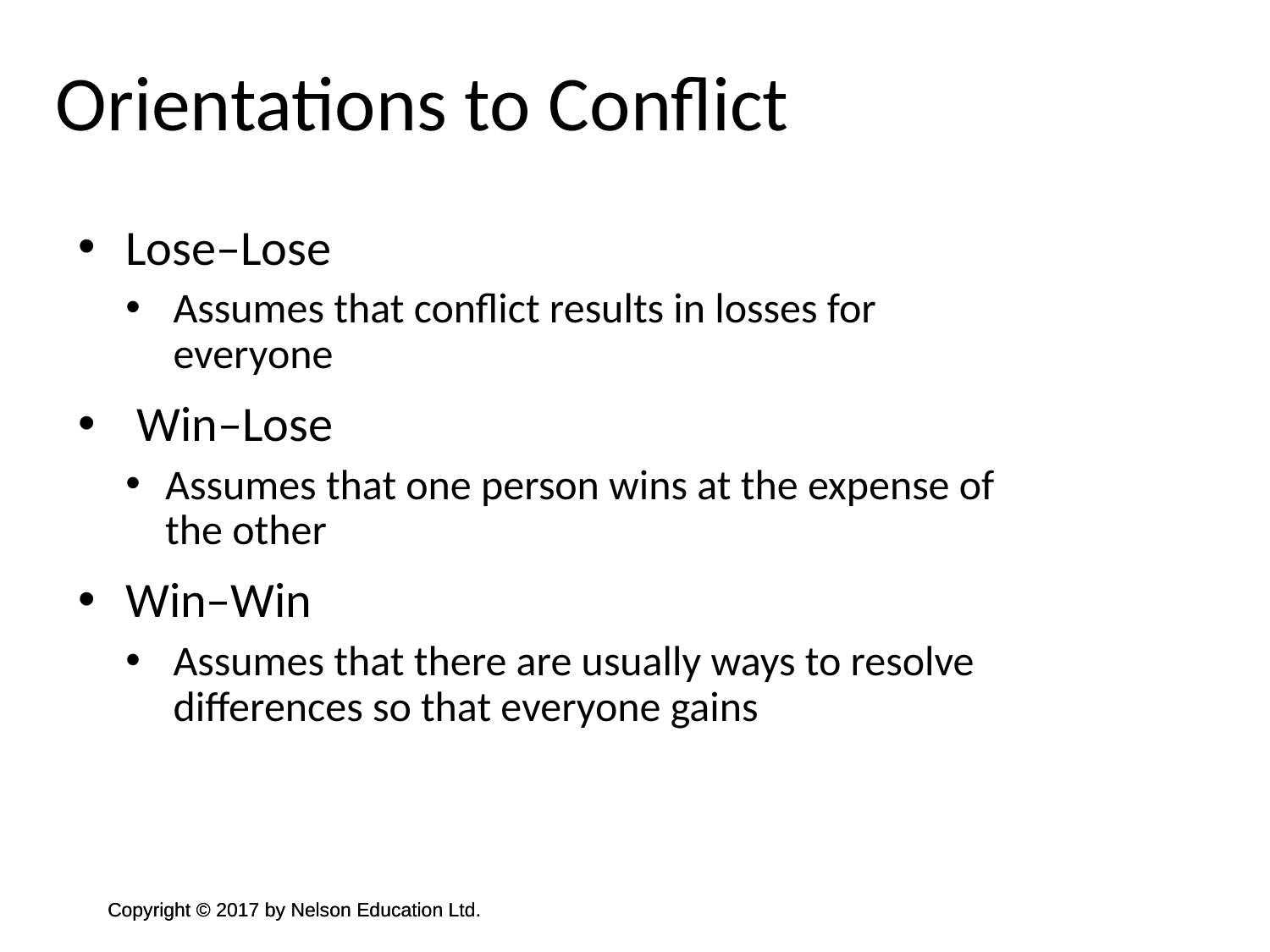

Orientations to Conflict
Lose–Lose
Assumes that conflict results in losses for everyone
 Win–Lose
Assumes that one person wins at the expense of the other
Win–Win
Assumes that there are usually ways to resolve differences so that everyone gains